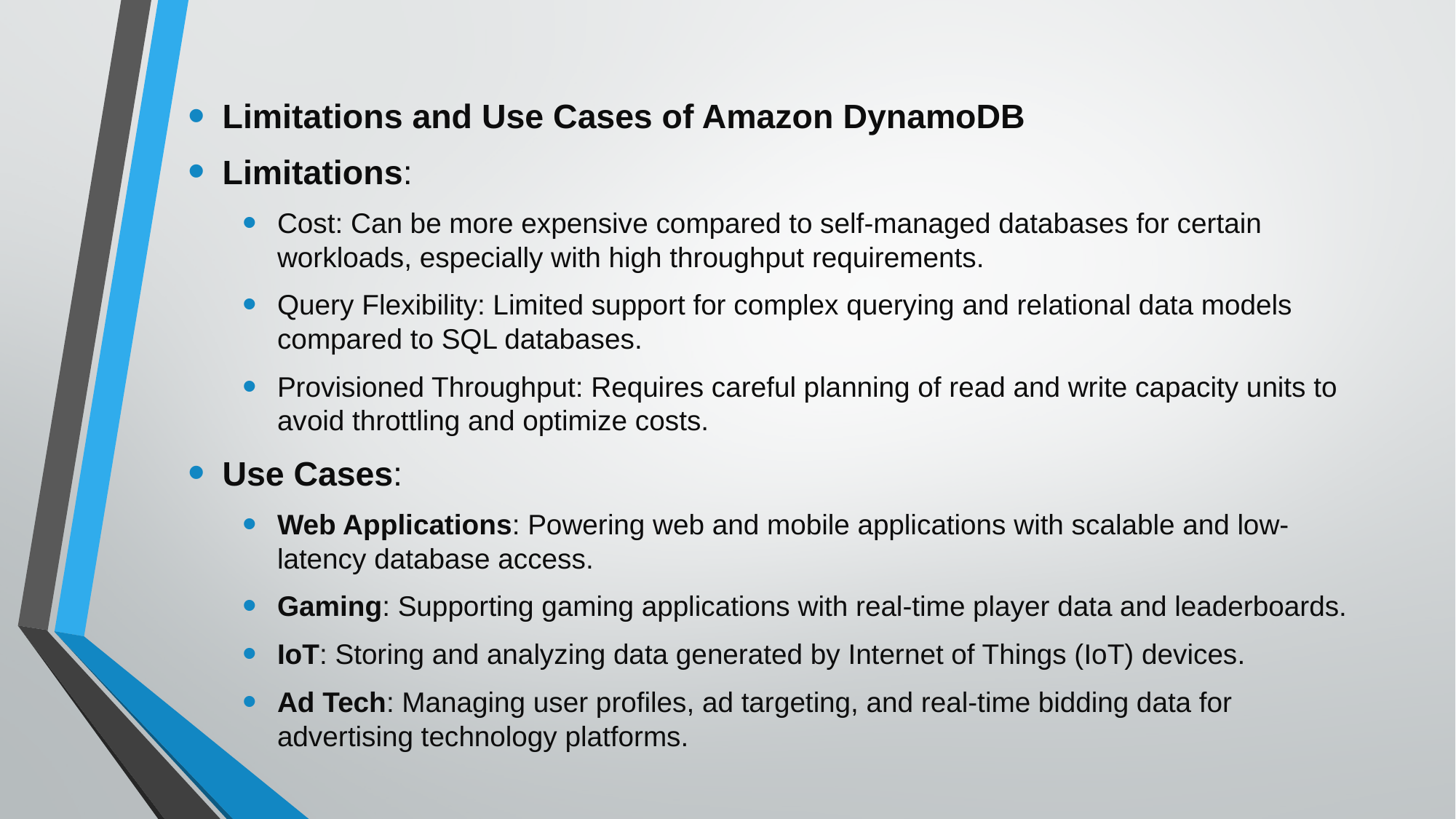

#
Limitations and Use Cases of Amazon DynamoDB
Limitations:
Cost: Can be more expensive compared to self-managed databases for certain workloads, especially with high throughput requirements.
Query Flexibility: Limited support for complex querying and relational data models compared to SQL databases.
Provisioned Throughput: Requires careful planning of read and write capacity units to avoid throttling and optimize costs.
Use Cases:
Web Applications: Powering web and mobile applications with scalable and low-latency database access.
Gaming: Supporting gaming applications with real-time player data and leaderboards.
IoT: Storing and analyzing data generated by Internet of Things (IoT) devices.
Ad Tech: Managing user profiles, ad targeting, and real-time bidding data for advertising technology platforms.